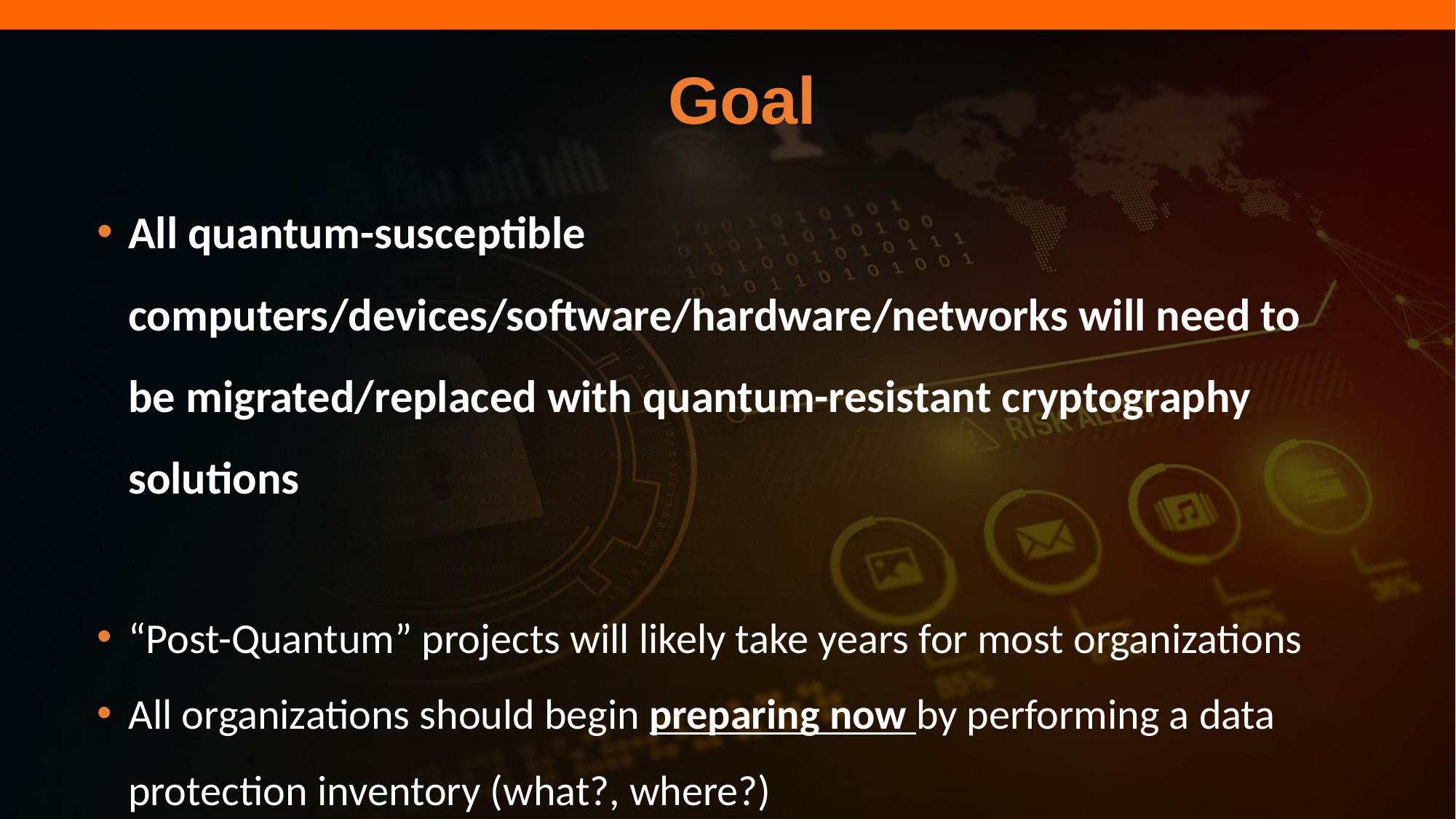

Goal
All quantum-susceptible computers/devices/software/hardware/networks will need to be migrated/replaced with quantum-resistant cryptography solutions

“Post-Quantum” projects will likely take years for most organizations
All organizations should begin preparing now by performing a data protection inventory (what?, where?)